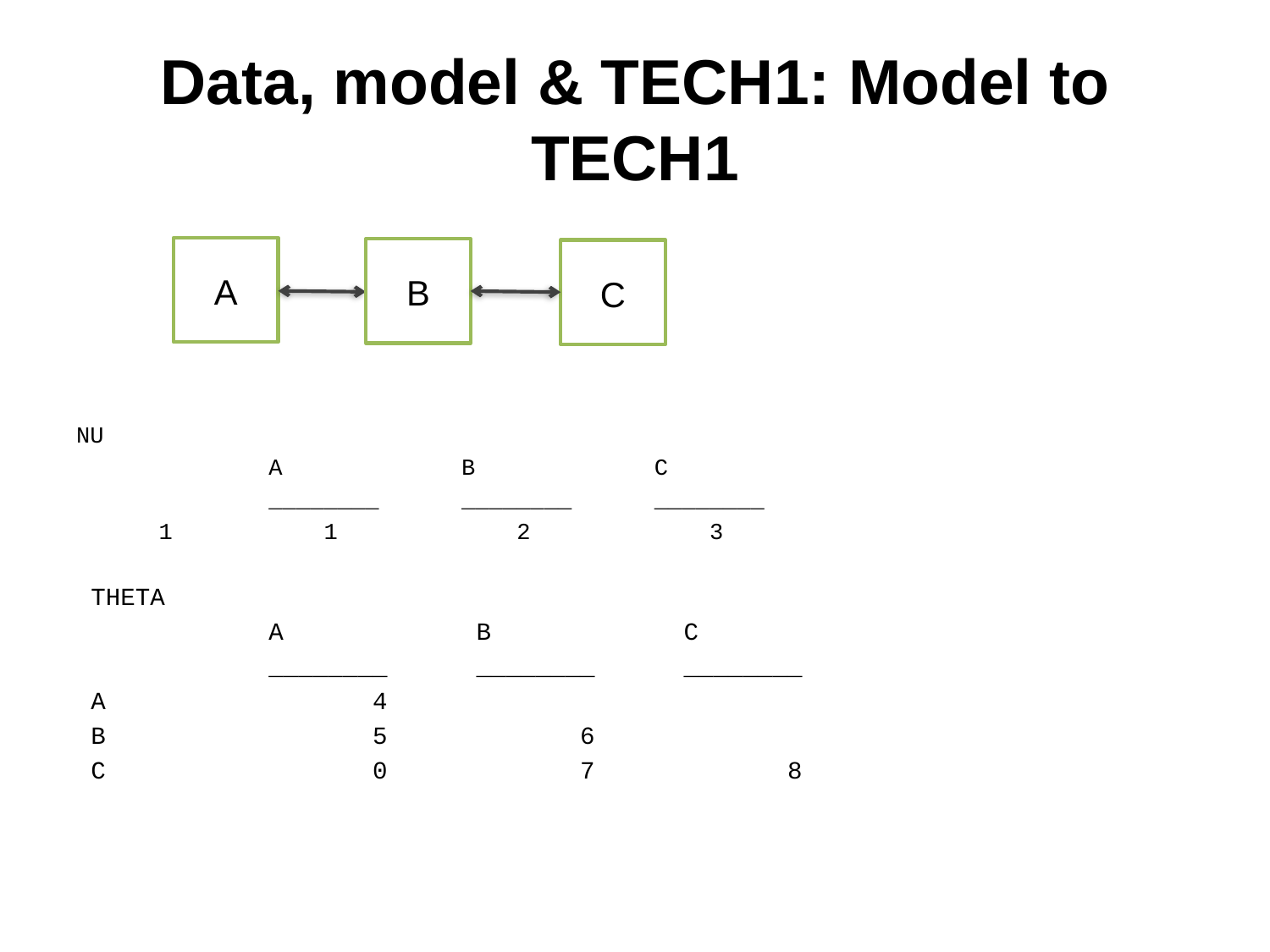

# Data, model & TECH1: Model to TECH1

NU
              A             B             C
              ________      ________      ________
      1           1             2             3

 THETA
             A             B             C
             ________      ________      ________
 A                  4
 B                  5             6
 C                  0             7             8

A
B
C